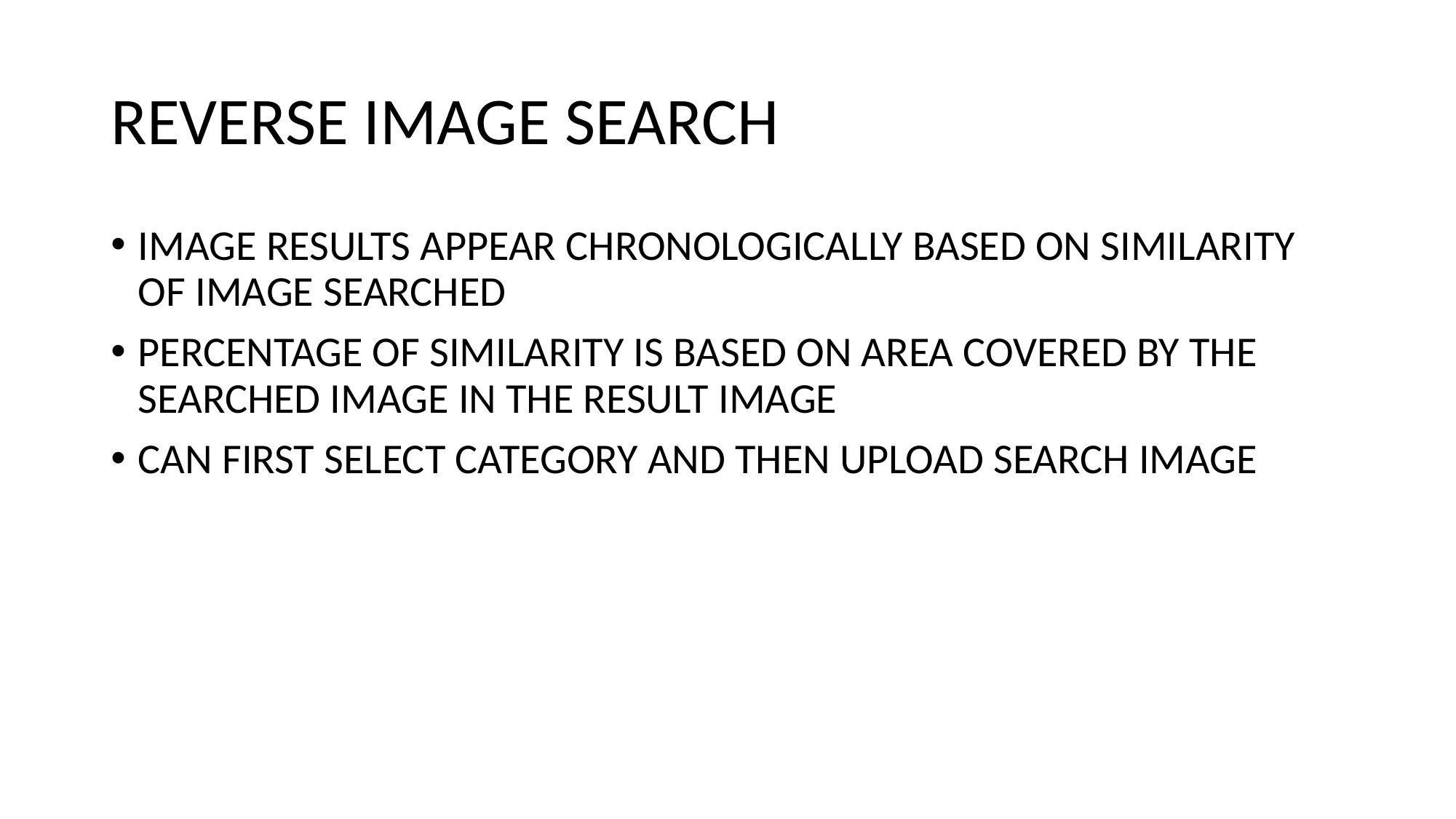

# REVERSE IMAGE SEARCH
IMAGE RESULTS APPEAR CHRONOLOGICALLY BASED ON SIMILARITY OF IMAGE SEARCHED
PERCENTAGE OF SIMILARITY IS BASED ON AREA COVERED BY THE SEARCHED IMAGE IN THE RESULT IMAGE
CAN FIRST SELECT CATEGORY AND THEN UPLOAD SEARCH IMAGE